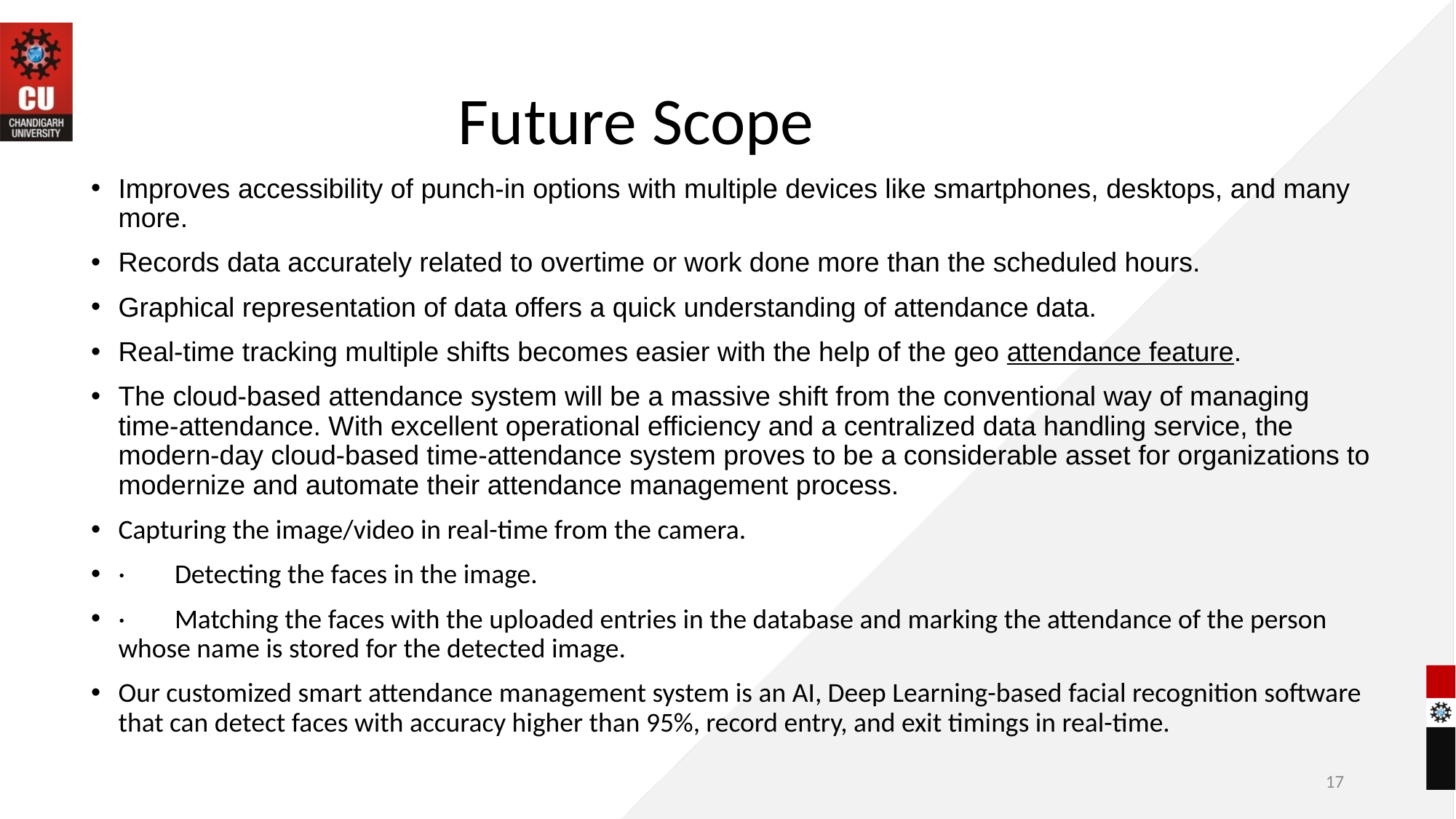

# Future Scope
Improves accessibility of punch-in options with multiple devices like smartphones, desktops, and many more.
Records data accurately related to overtime or work done more than the scheduled hours.
Graphical representation of data offers a quick understanding of attendance data.
Real-time tracking multiple shifts becomes easier with the help of the geo attendance feature.
The cloud-based attendance system will be a massive shift from the conventional way of managing time-attendance. With excellent operational efficiency and a centralized data handling service, the modern-day cloud-based time-attendance system proves to be a considerable asset for organizations to modernize and automate their attendance management process.
Capturing the image/video in real-time from the camera.
·        Detecting the faces in the image.
·        Matching the faces with the uploaded entries in the database and marking the attendance of the person whose name is stored for the detected image.
Our customized smart attendance management system is an AI, Deep Learning-based facial recognition software that can detect faces with accuracy higher than 95%, record entry, and exit timings in real-time.

17